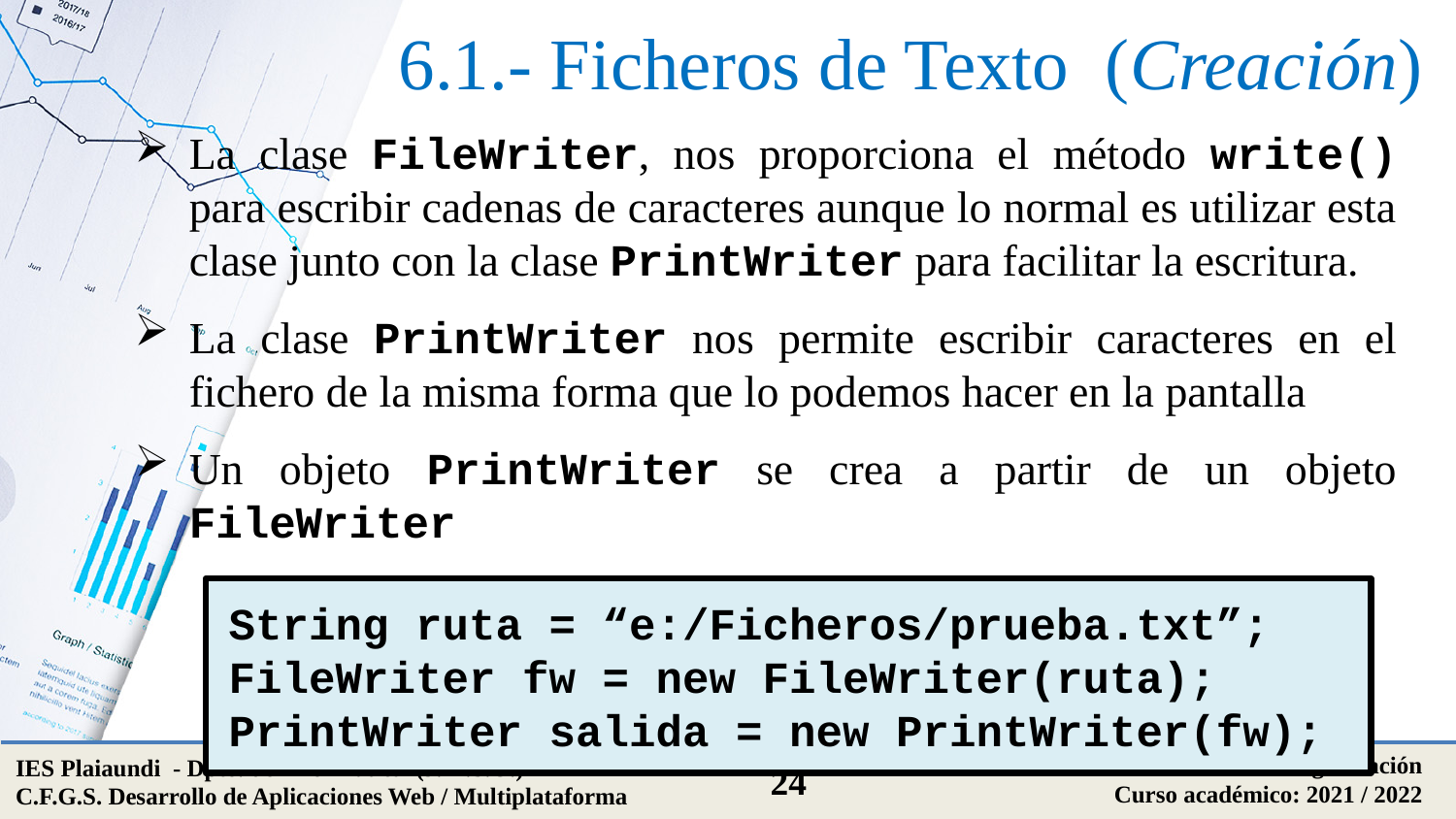

# 6.1.- Ficheros de Texto  (Creación)
La clase FileWriter, nos proporciona el método write() para escribir cadenas de caracteres aunque lo normal es utilizar esta clase junto con la clase PrintWriter para facilitar la escritura.
La clase PrintWriter nos permite escribir caracteres en el fichero de la misma forma que lo podemos hacer en la pantalla
Un objeto PrintWriter se crea a partir de un objeto FileWriter
String ruta = “e:/Ficheros/prueba.txt”;
FileWriter fw = new FileWriter(ruta);
PrintWriter salida = new PrintWriter(fw);

Módulo:  Programación
Curso académico: 2021 / 2022
IES Plaiaundi  - Dpto. de Informática  (J.M.S.O.)
C.F.G.S. Desarrollo de Aplicaciones Web / Multiplataforma
24